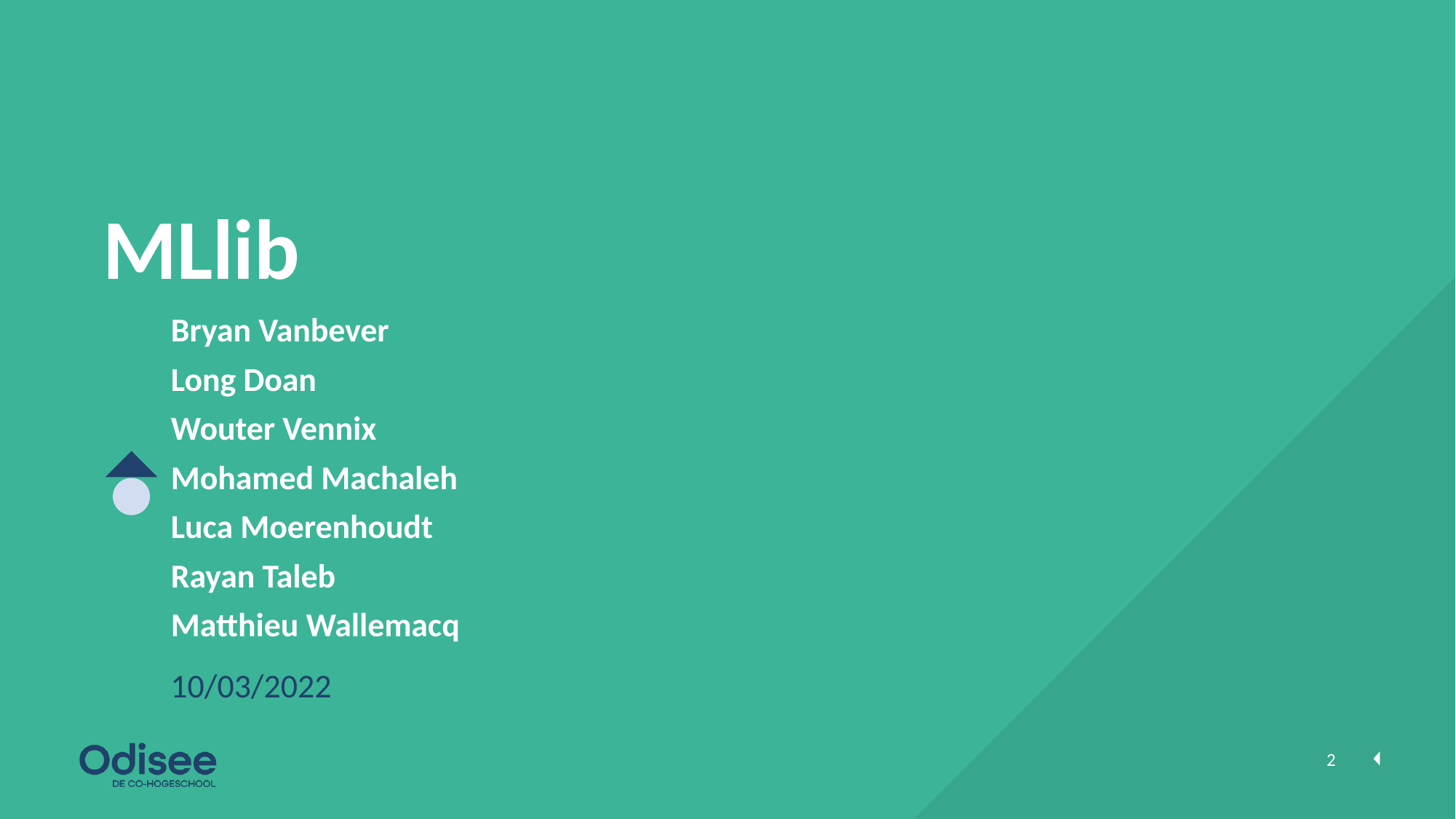

# MLlib
Bryan Vanbever
Long Doan
Wouter Vennix
Mohamed Machaleh
Luca Moerenhoudt
Rayan Taleb
Matthieu Wallemacq
10/03/2022
2